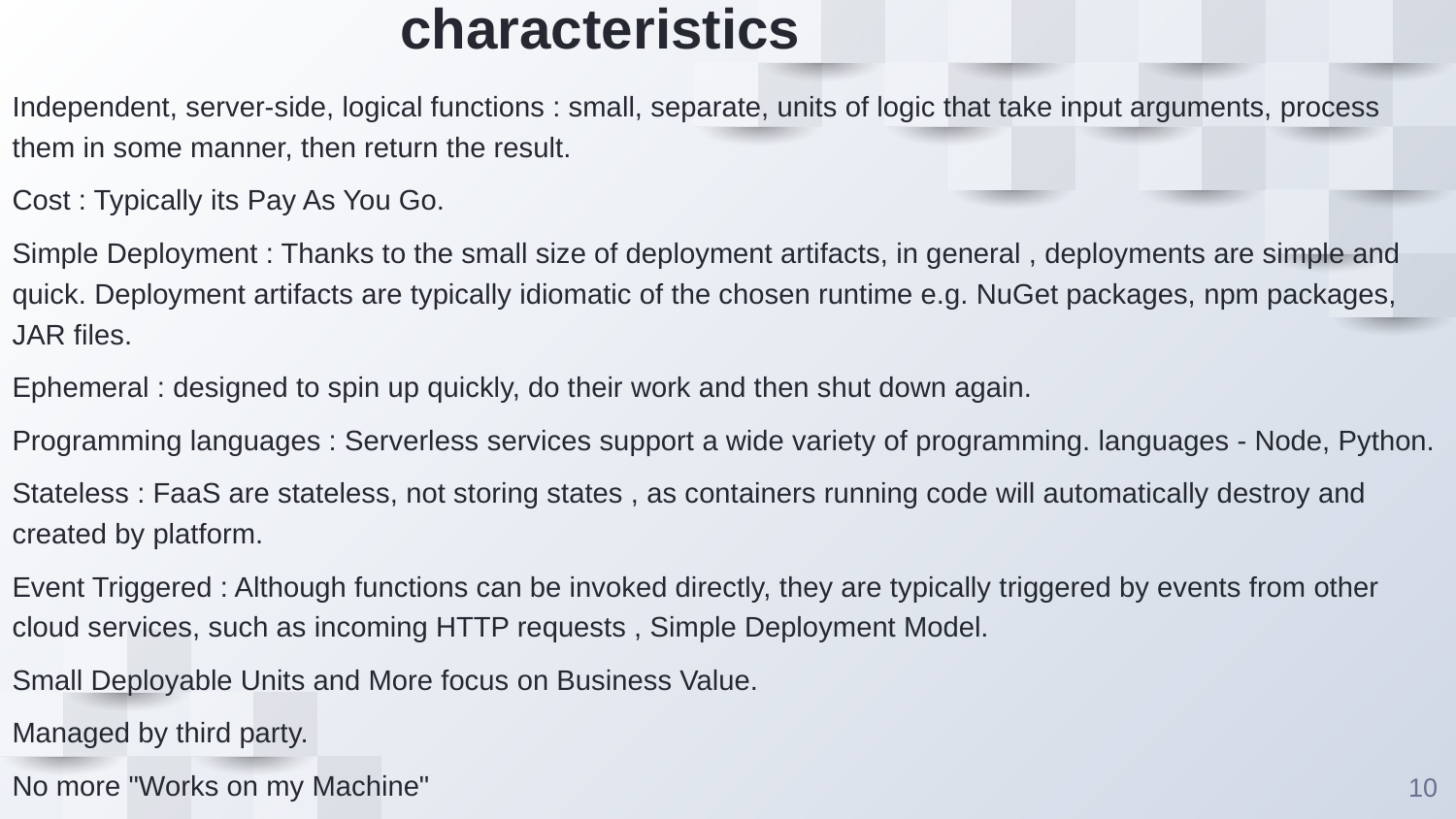

# Serverless: characteristics
Independent, server-side, logical functions : small, separate, units of logic that take input arguments, process them in some manner, then return the result.
Cost : Typically its Pay As You Go.
Simple Deployment : Thanks to the small size of deployment artifacts, in general , deployments are simple and quick. Deployment artifacts are typically idiomatic of the chosen runtime e.g. NuGet packages, npm packages, JAR files.
Ephemeral : designed to spin up quickly, do their work and then shut down again.
Programming languages : Serverless services support a wide variety of programming. languages - Node, Python.
Stateless : FaaS are stateless, not storing states , as containers running code will automatically destroy and created by platform.
Event Triggered : Although functions can be invoked directly, they are typically triggered by events from other cloud services, such as incoming HTTP requests , Simple Deployment Model.
Small Deployable Units and More focus on Business Value.
Managed by third party.
No more "Works on my Machine"
10